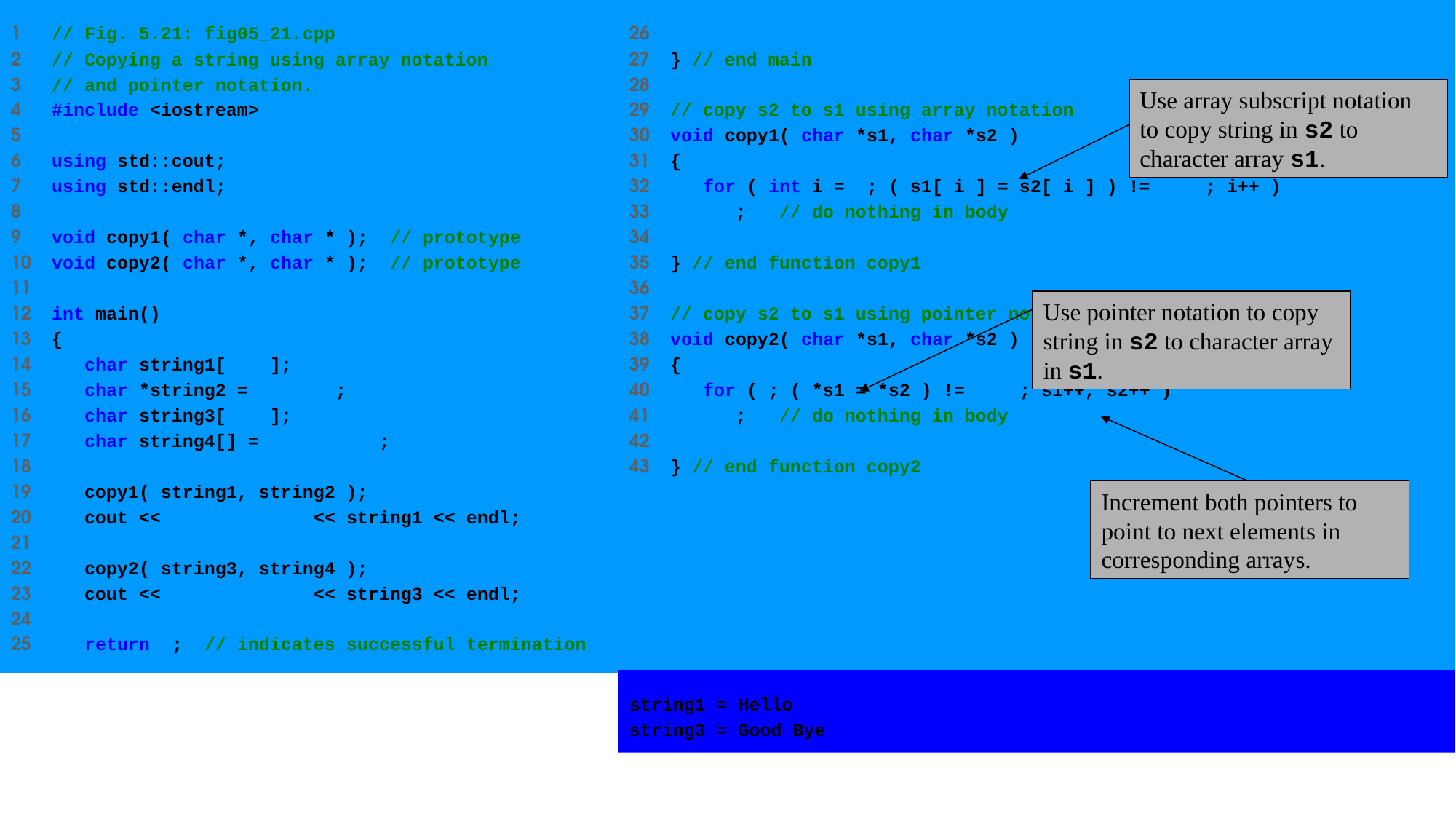

1      // Fig. 5.21: fig05_21.cpp
2      // Copying a string using array notation
3      // and pointer notation.
4      #include <iostream>
5
6      using std::cout;
7      using std::endl;
8
9      void copy1( char *, char * );  // prototype
10    void copy2( char *, char * );  // prototype
11
12    int main()
13    {
14       char string1[ 10 ];
15       char *string2 = "Hello";
16       char string3[ 10 ];
17       char string4[] = "Good Bye";
18
19       copy1( string1, string2 );
20       cout << "string1 = " << string1 << endl;
21
22       copy2( string3, string4 );
23       cout << "string3 = " << string3 << endl;
24
25       return 0;  // indicates successful termination
26
27    } // end main
28
29    // copy s2 to s1 using array notation
30    void copy1( char *s1, char *s2 )
31    {
32       for ( int i = 0; ( s1[ i ] = s2[ i ] ) != '\0'; i++ )
33          ;   // do nothing in body
34
35    } // end function copy1
36
37    // copy s2 to s1 using pointer notation
38    void copy2( char *s1, char *s2 )
39    {
40       for ( ; ( *s1 = *s2 ) != '\0'; s1++, s2++ )
41          ;   // do nothing in body
42
43    } // end function copy2

Use array subscript notation to copy string in s2 to character array s1.

Use pointer notation to copy string in s2 to character array in s1.

Increment both pointers to point to next elements in corresponding arrays.
string1 = Hello
string3 = Good Bye